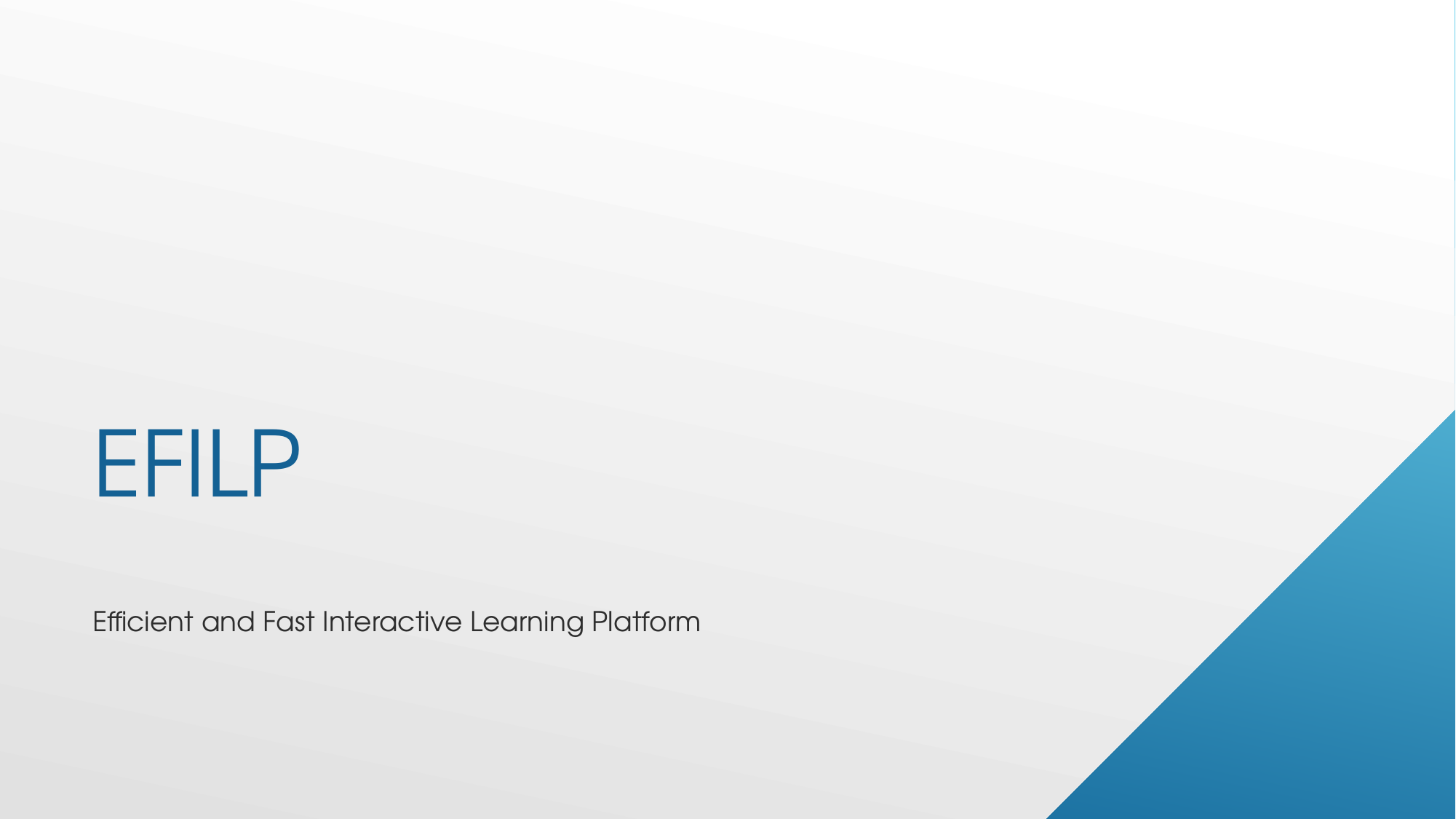

# EFILP

Efficient and Fast Interactive Learning Platform